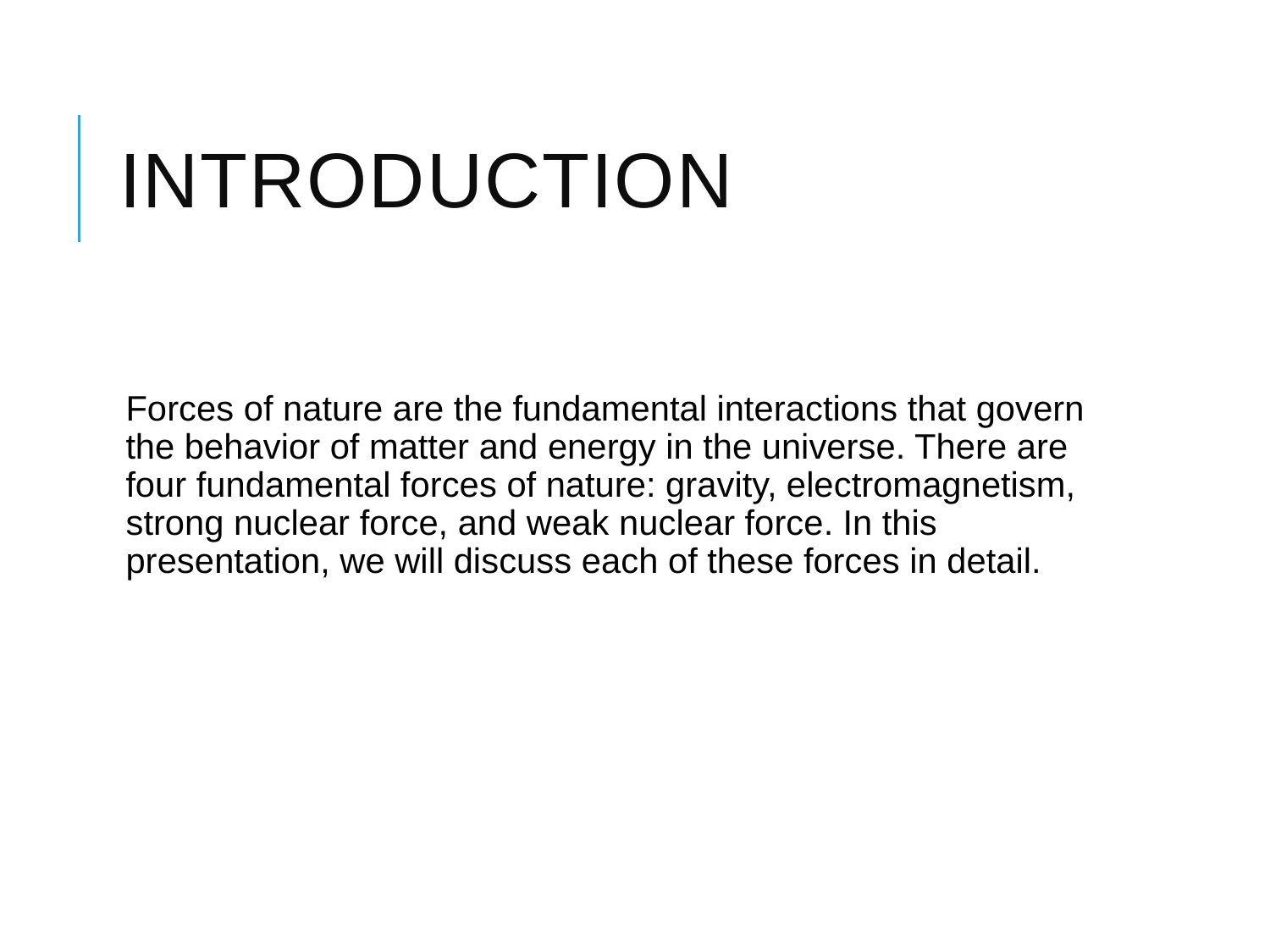

# Introduction

Forces of nature are the fundamental interactions that govern the behavior of matter and energy in the universe. There are four fundamental forces of nature: gravity, electromagnetism, strong nuclear force, and weak nuclear force. In this presentation, we will discuss each of these forces in detail.